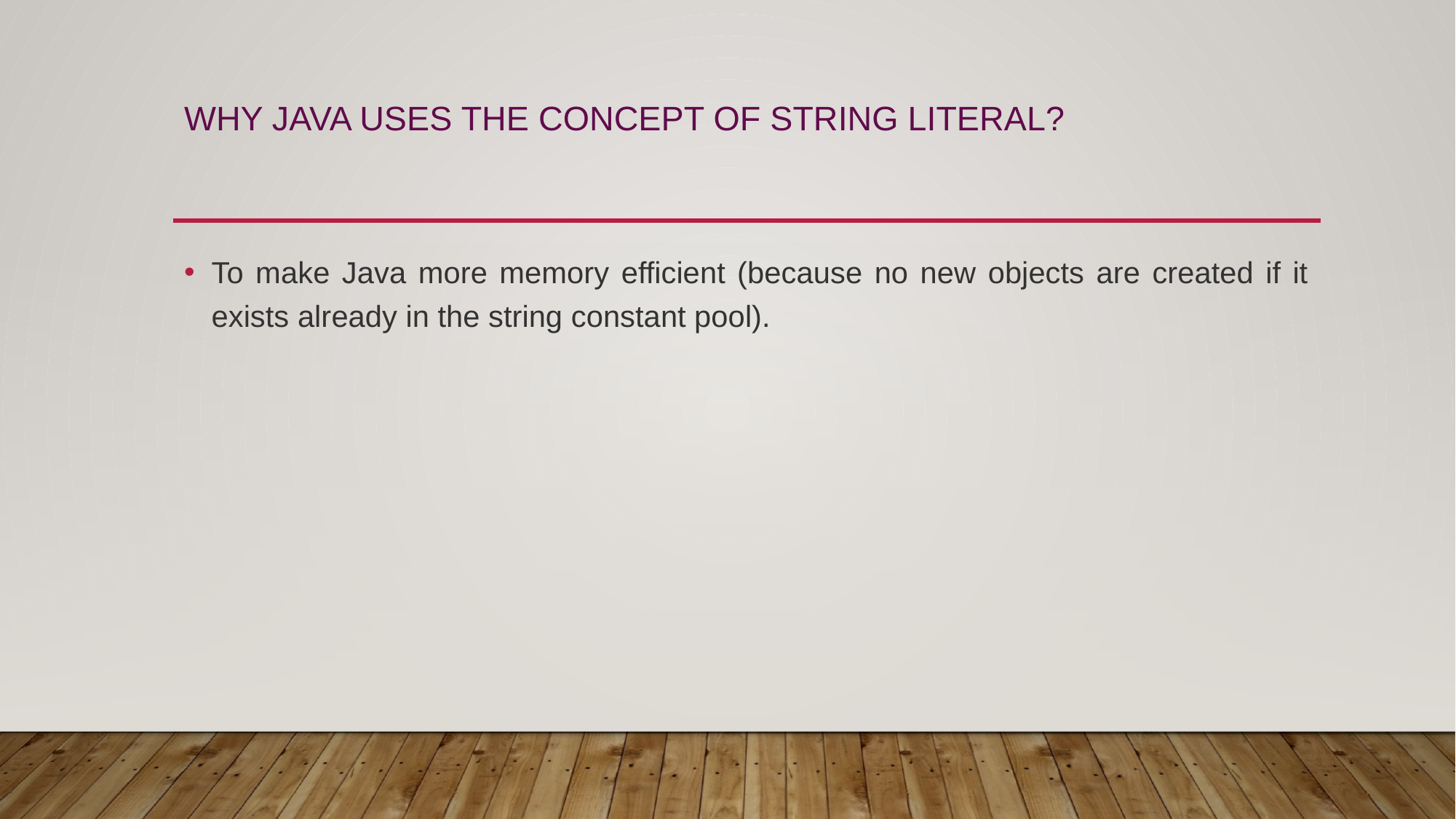

# Why Java uses the concept of String literal?
To make Java more memory efficient (because no new objects are created if it exists already in the string constant pool).